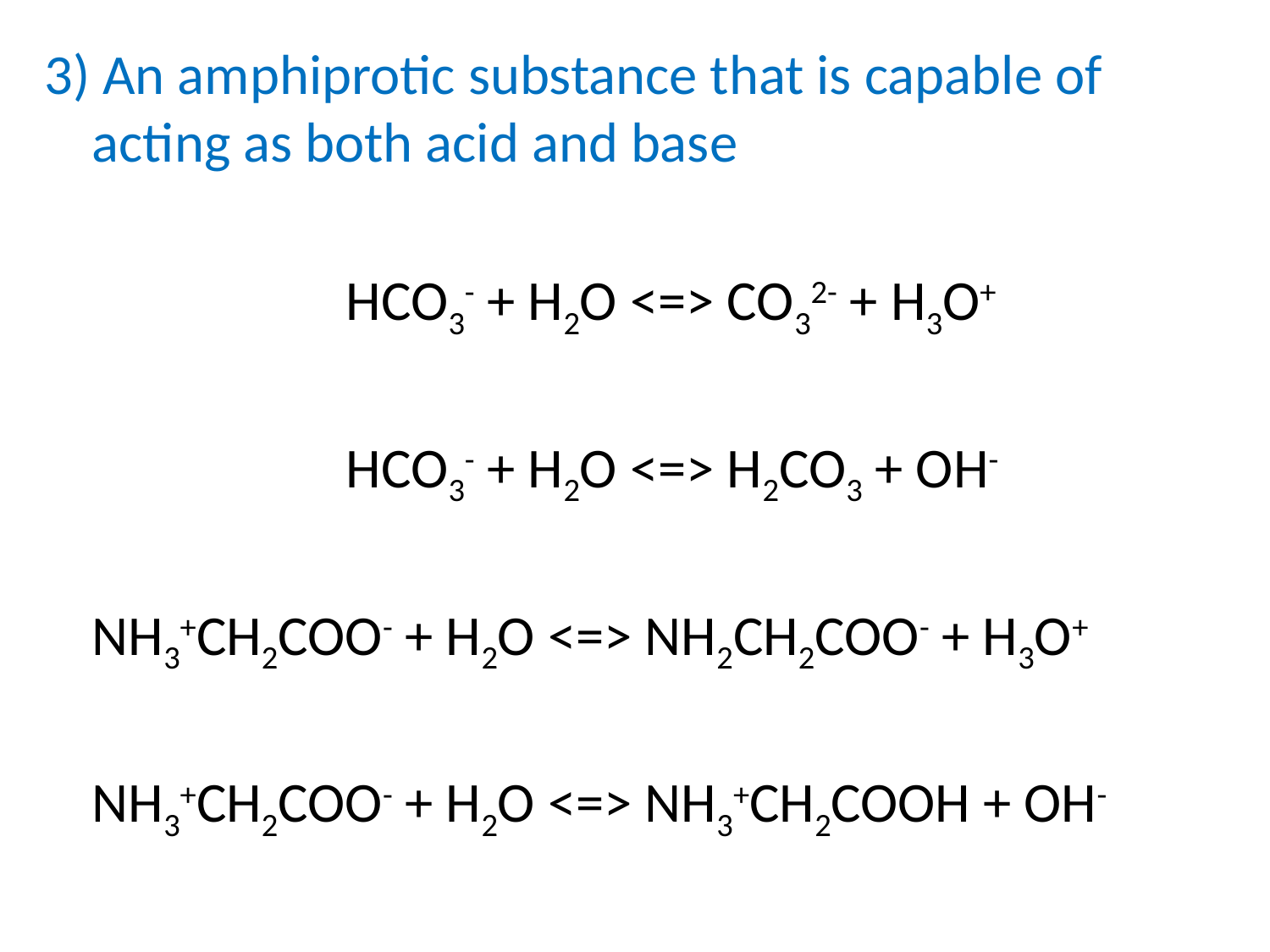

3) An amphiprotic substance that is capable of acting as both acid and base

			HCO3- + H2O <=> CO32- + H3O+

			HCO3- + H2O <=> H2CO3 + OH-

	NH3+CH2COO- + H2O <=> NH2CH2COO- + H3O+

	NH3+CH2COO- + H2O <=> NH3+CH2COOH + OH-